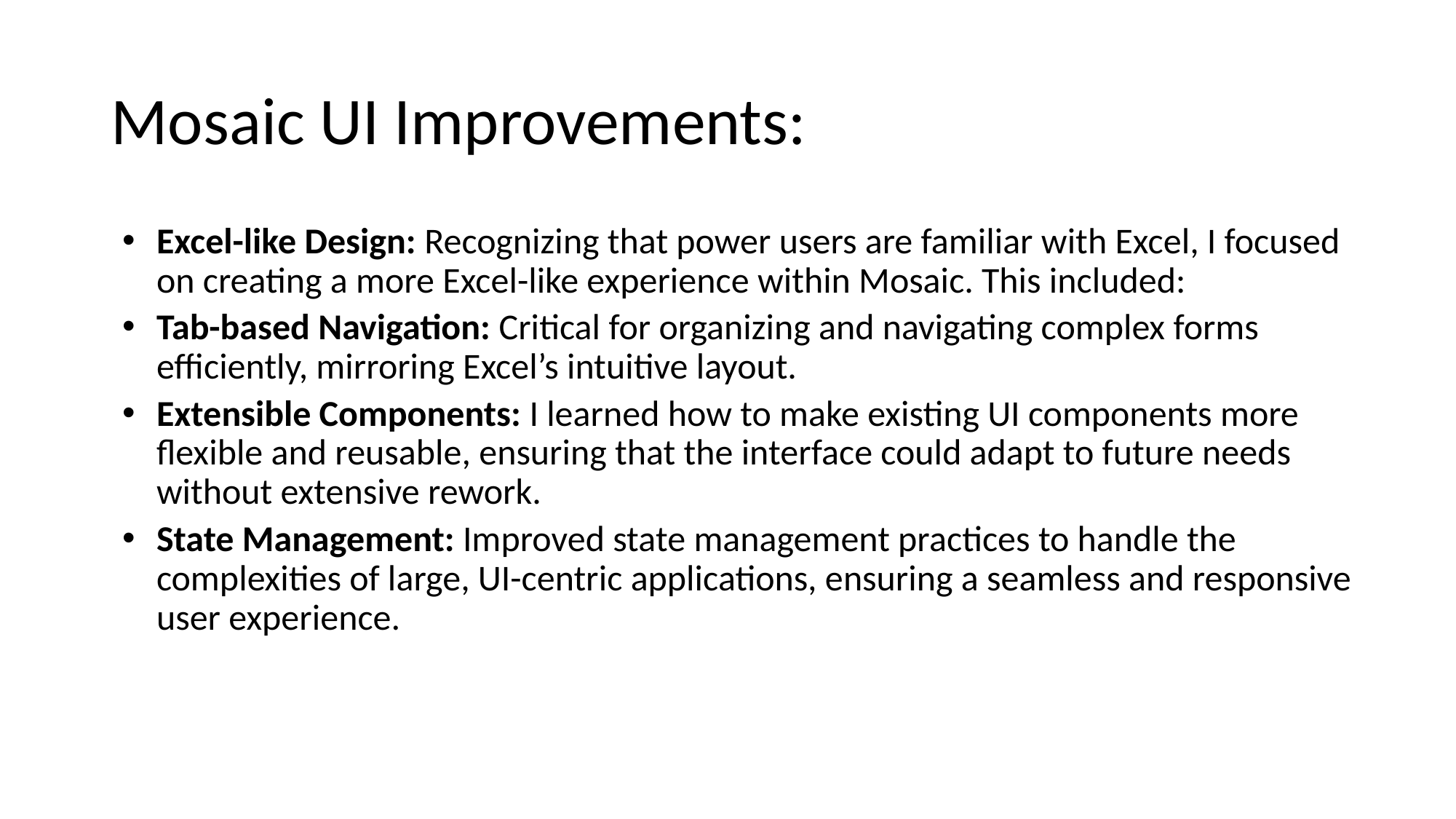

# Mosaic UI Improvements:

Excel-like Design: Recognizing that power users are familiar with Excel, I focused on creating a more Excel-like experience within Mosaic. This included:
Tab-based Navigation: Critical for organizing and navigating complex forms efficiently, mirroring Excel’s intuitive layout.
Extensible Components: I learned how to make existing UI components more flexible and reusable, ensuring that the interface could adapt to future needs without extensive rework.
State Management: Improved state management practices to handle the complexities of large, UI-centric applications, ensuring a seamless and responsive user experience.